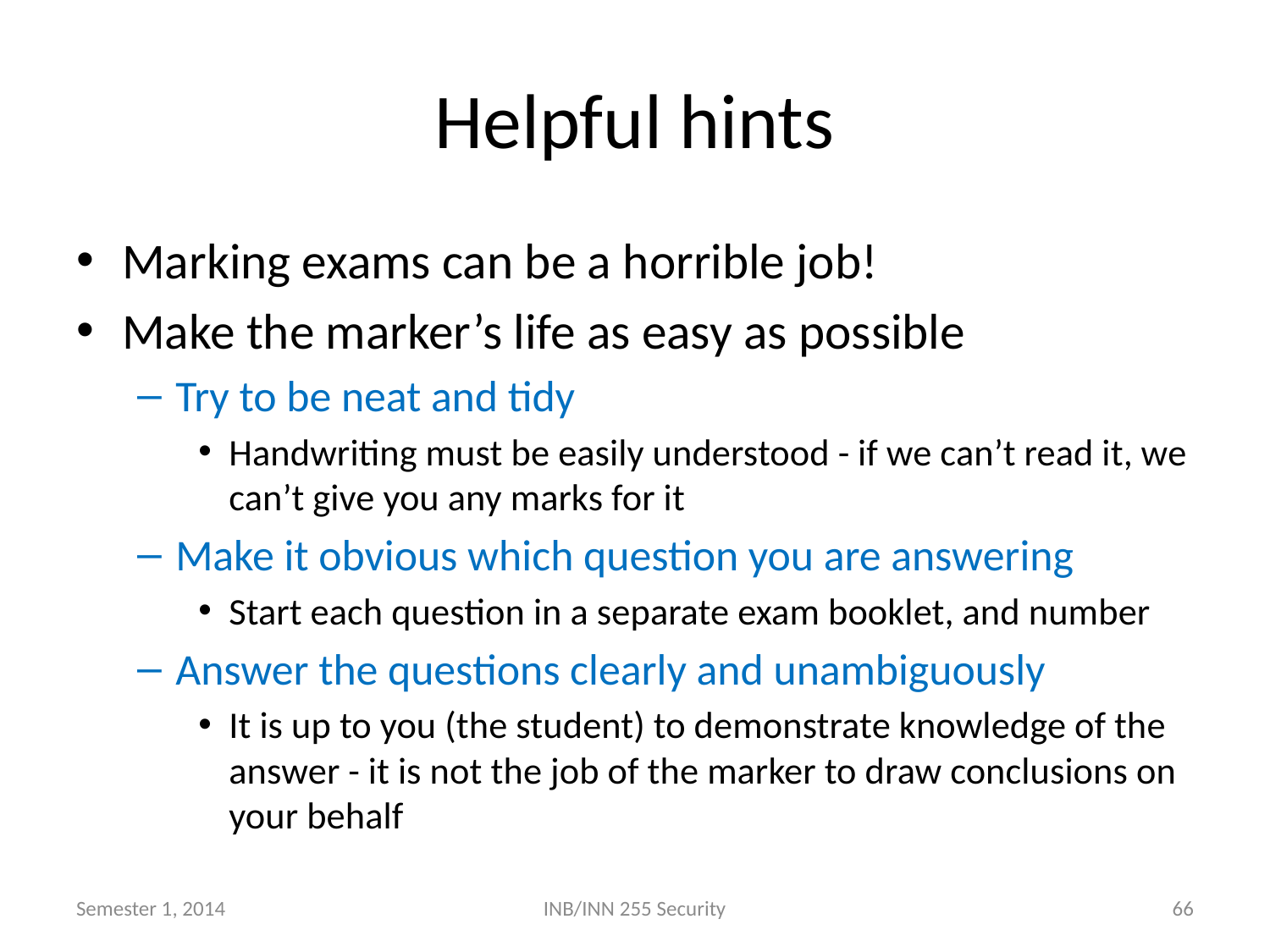

# Helpful hints
Marking exams can be a horrible job!
Make the marker’s life as easy as possible
Try to be neat and tidy
Handwriting must be easily understood - if we can’t read it, we can’t give you any marks for it
Make it obvious which question you are answering
Start each question in a separate exam booklet, and number
Answer the questions clearly and unambiguously
It is up to you (the student) to demonstrate knowledge of the answer - it is not the job of the marker to draw conclusions on your behalf
Semester 1, 2014
INB/INN 255 Security
66